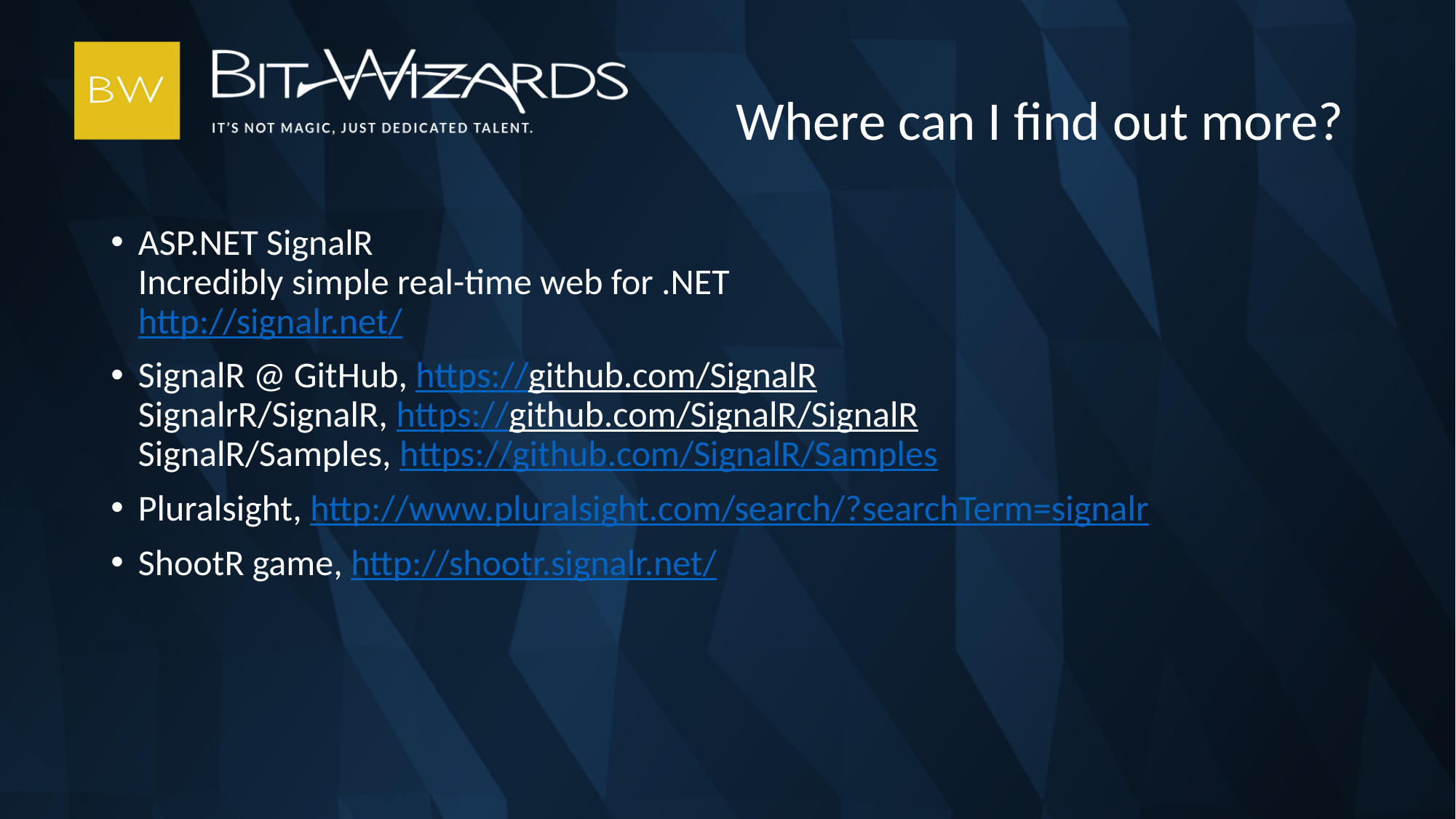

# Where can I find out more?
ASP.NET SignalR
Incredibly simple real-time web for .NET
http://signalr.net/
SignalR @ GitHub, https://github.com/SignalR
SignalrR/SignalR, https://github.com/SignalR/SignalR
SignalR/Samples, https://github.com/SignalR/Samples
Pluralsight, http://www.pluralsight.com/search/?searchTerm=signalr
ShootR game, http://shootr.signalr.net/